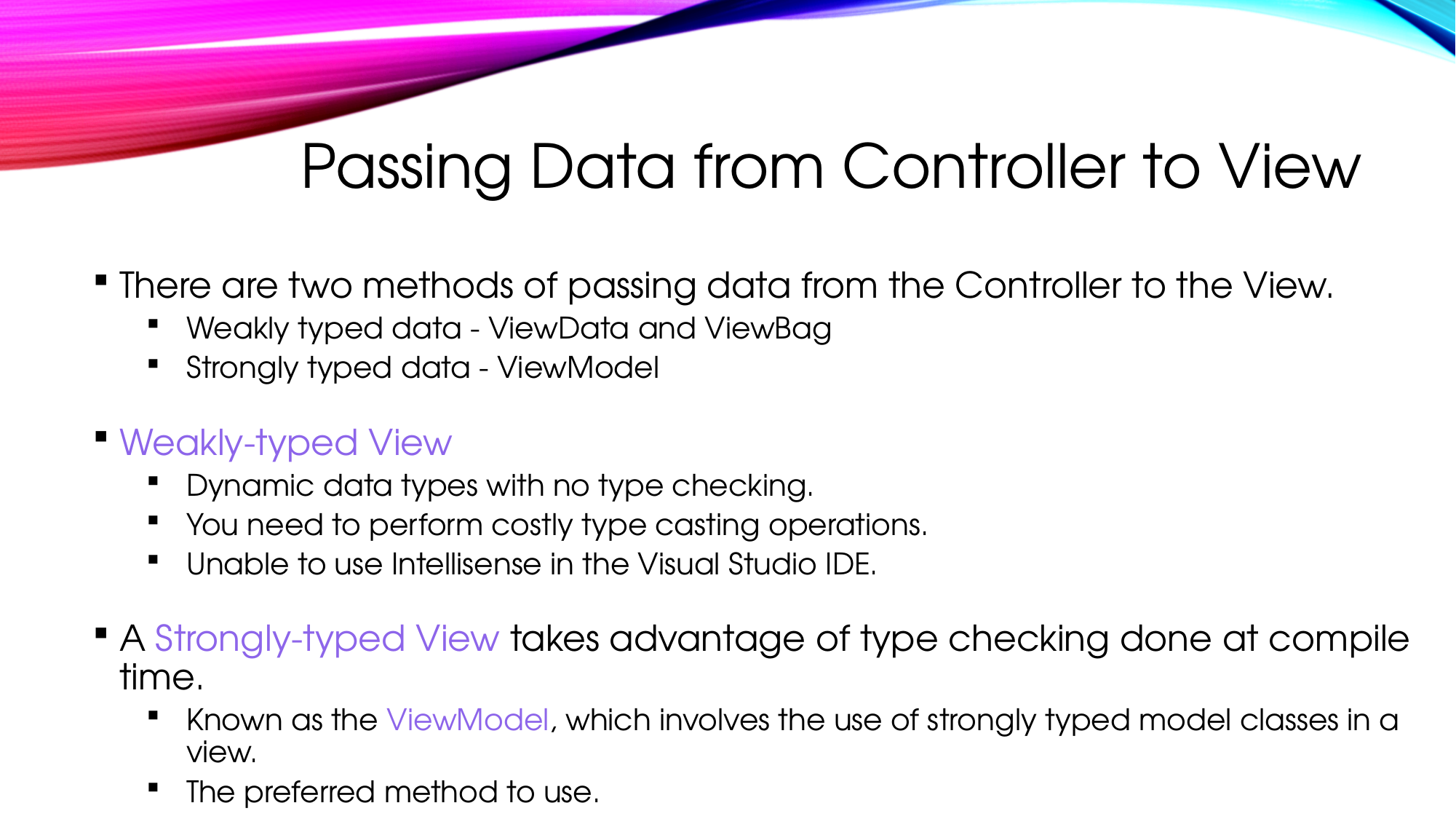

# Passing Data from Controller to View
There are two methods of passing data from the Controller to the View.
Weakly typed data - ViewData and ViewBag
Strongly typed data - ViewModel

Weakly-typed View
Dynamic data types with no type checking.
You need to perform costly type casting operations.
Unable to use Intellisense in the Visual Studio IDE.

A Strongly-typed View takes advantage of type checking done at compile time.
Known as the ViewModel, which involves the use of strongly typed model classes in a view.
The preferred method to use.